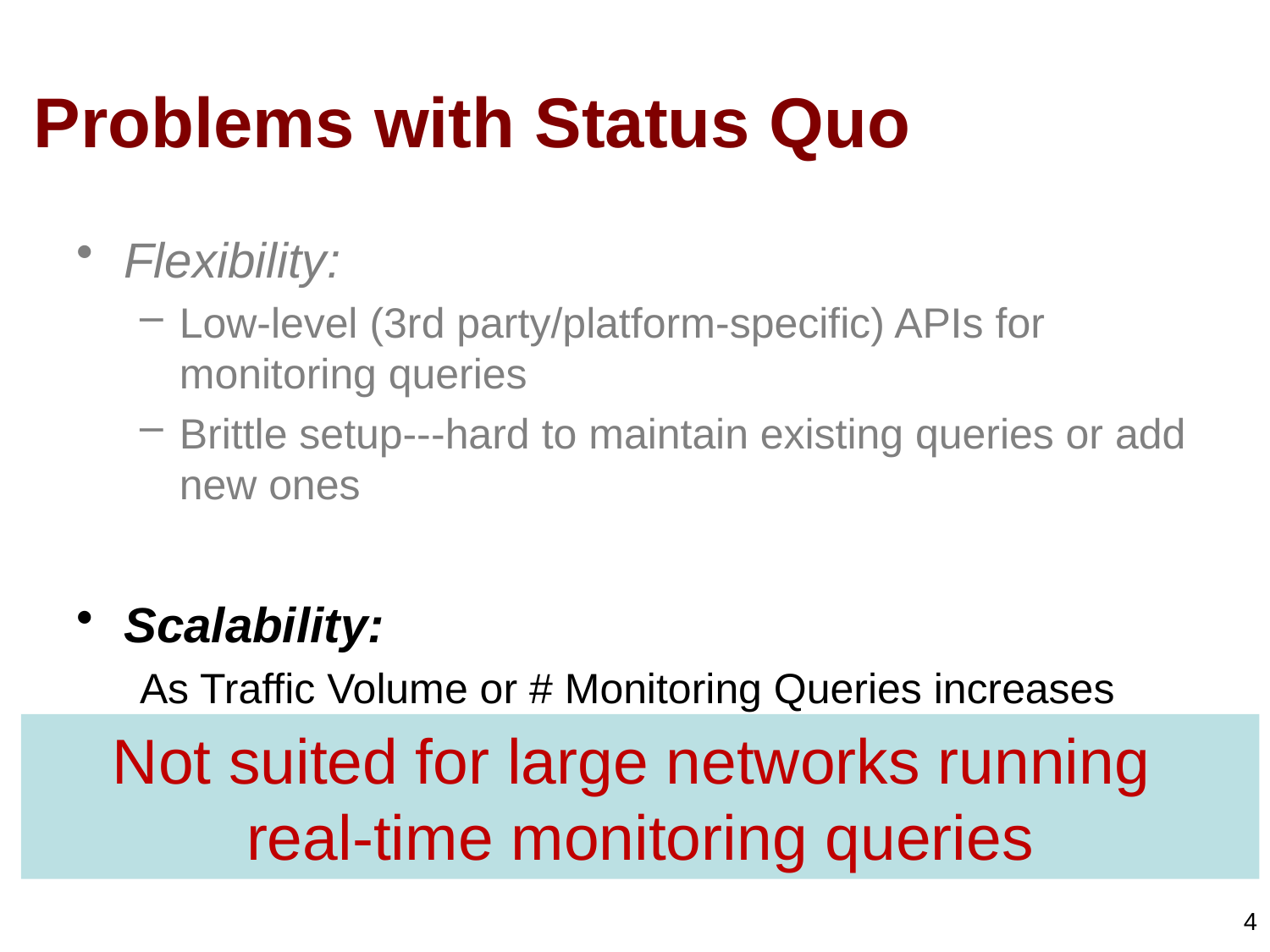

# Problems with Status Quo
Flexibility:
Low-level (3rd party/platform-specific) APIs for monitoring queries
Brittle setup---hard to maintain existing queries or add new ones

Scalability:
As Traffic Volume or # Monitoring Queries increases
Hard to answer queries in real-time
Hard to transport data from monitoring sensor

Not suited for large networks running
real-time monitoring queries
4